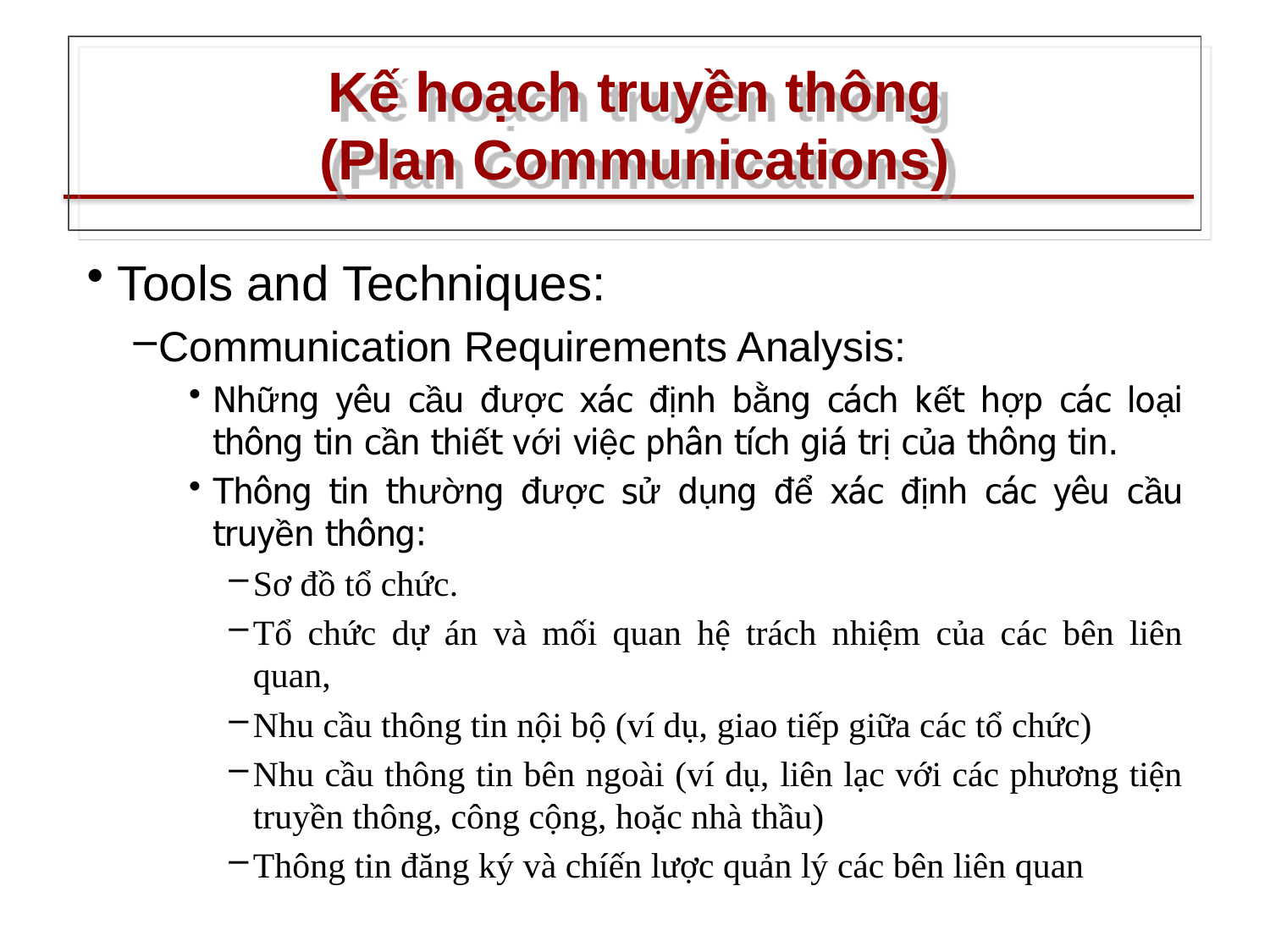

# Kế hoạch truyền thông (Plan Communications)
Tools and Techniques:
Communication Requirements Analysis:
Những yêu cầu được xác định bằng cách kết hợp các loại thông tin cần thiết với việc phân tích giá trị của thông tin.
Thông tin thường được sử dụng để xác định các yêu cầu truyền thông:
Sơ đồ tổ chức.
Tổ chức dự án và mối quan hệ trách nhiệm của các bên liên quan,
Nhu cầu thông tin nội bộ (ví dụ, giao tiếp giữa các tổ chức)
Nhu cầu thông tin bên ngoài (ví dụ, liên lạc với các phương tiện truyền thông, công cộng, hoặc nhà thầu)
Thông tin đăng ký và chíến lược quản lý các bên liên quan